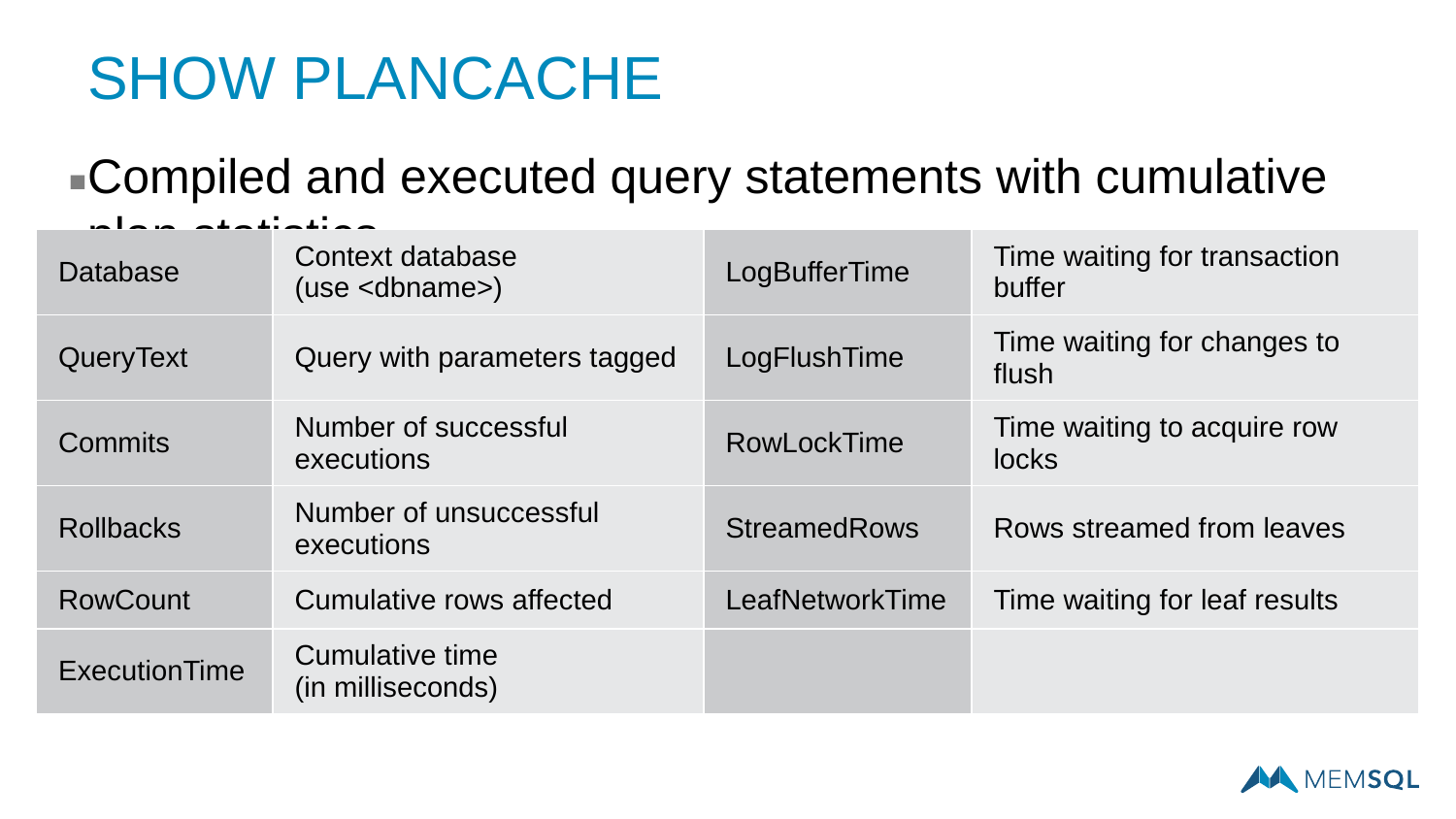

# SHOW PLANCACHE
Compiled and executed query statements with cumulative plan statistics

| Database | Context database (use <dbname>) | LogBufferTime | Time waiting for transaction buffer |
| --- | --- | --- | --- |
| QueryText | Query with parameters tagged | LogFlushTime | Time waiting for changes to flush |
| Commits | Number of successful executions | RowLockTime | Time waiting to acquire row locks |
| Rollbacks | Number of unsuccessful executions | StreamedRows | Rows streamed from leaves |
| RowCount | Cumulative rows affected | LeafNetworkTime | Time waiting for leaf results |
| ExecutionTime | Cumulative time (in milliseconds) |  |  |